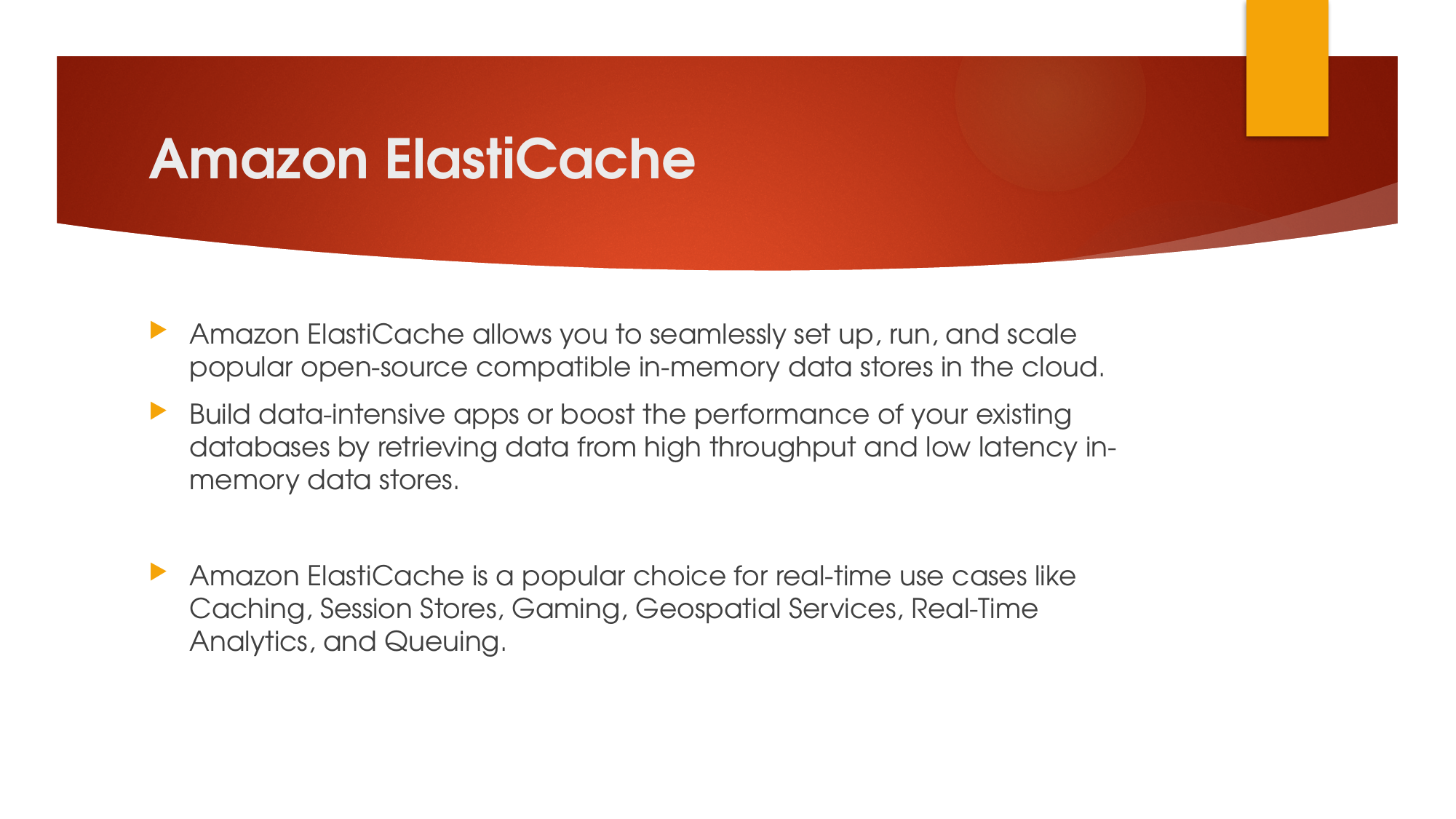

# Amazon ElastiCache
Amazon ElastiCache allows you to seamlessly set up, run, and scale popular open-source compatible in-memory data stores in the cloud.
Build data-intensive apps or boost the performance of your existing databases by retrieving data from high throughput and low latency in-memory data stores.

Amazon ElastiCache is a popular choice for real-time use cases like Caching, Session Stores, Gaming, Geospatial Services, Real-Time Analytics, and Queuing.